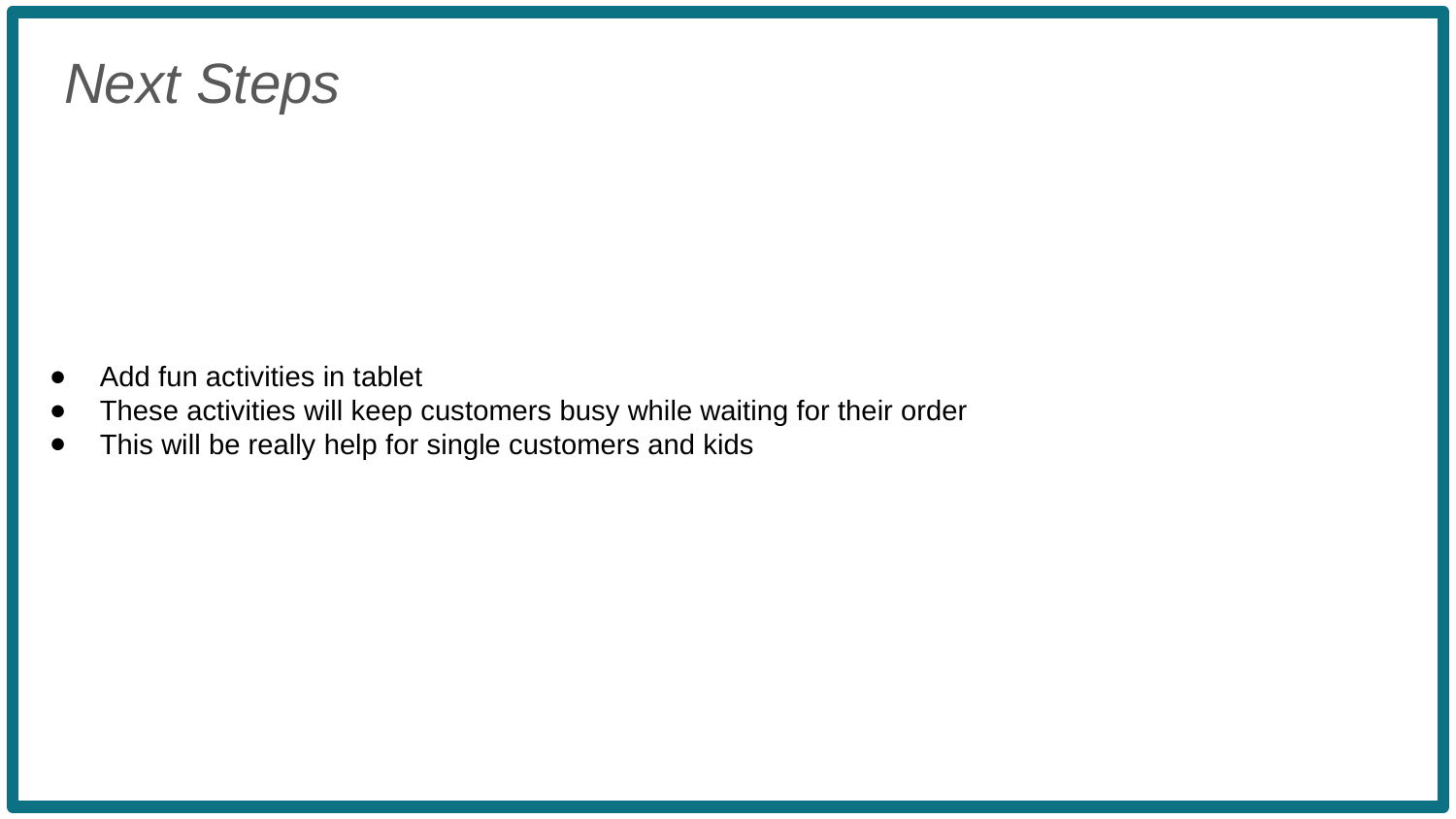

Add fun activities in tablet
These activities will keep customers busy while waiting for their order
This will be really help for single customers and kids
Next Steps